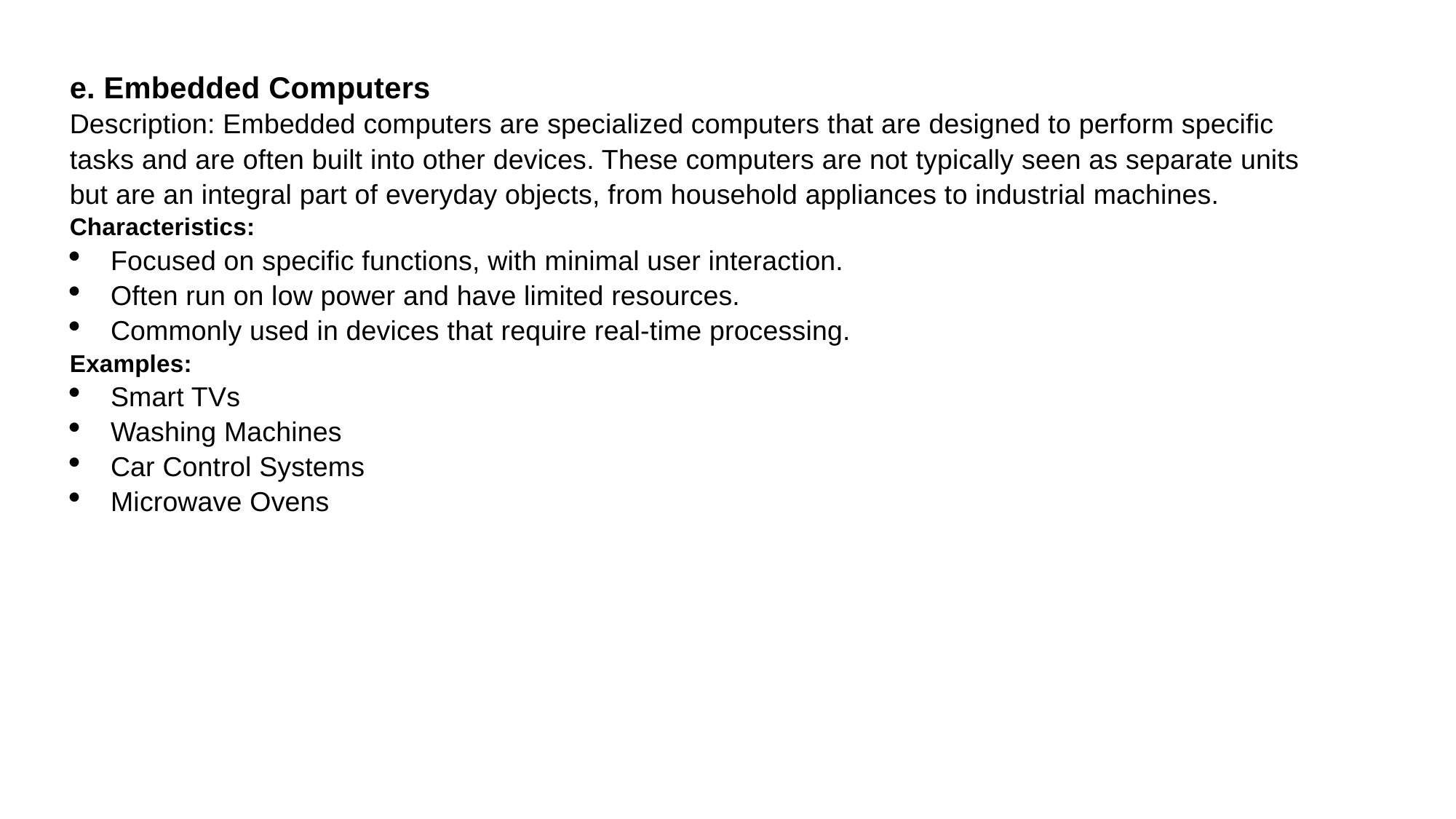

e. Embedded Computers
Description: Embedded computers are specialized computers that are designed to perform specific tasks and are often built into other devices. These computers are not typically seen as separate units but are an integral part of everyday objects, from household appliances to industrial machines.
Characteristics:
Focused on specific functions, with minimal user interaction.
Often run on low power and have limited resources.
Commonly used in devices that require real-time processing.
Examples:
Smart TVs
Washing Machines
Car Control Systems
Microwave Ovens